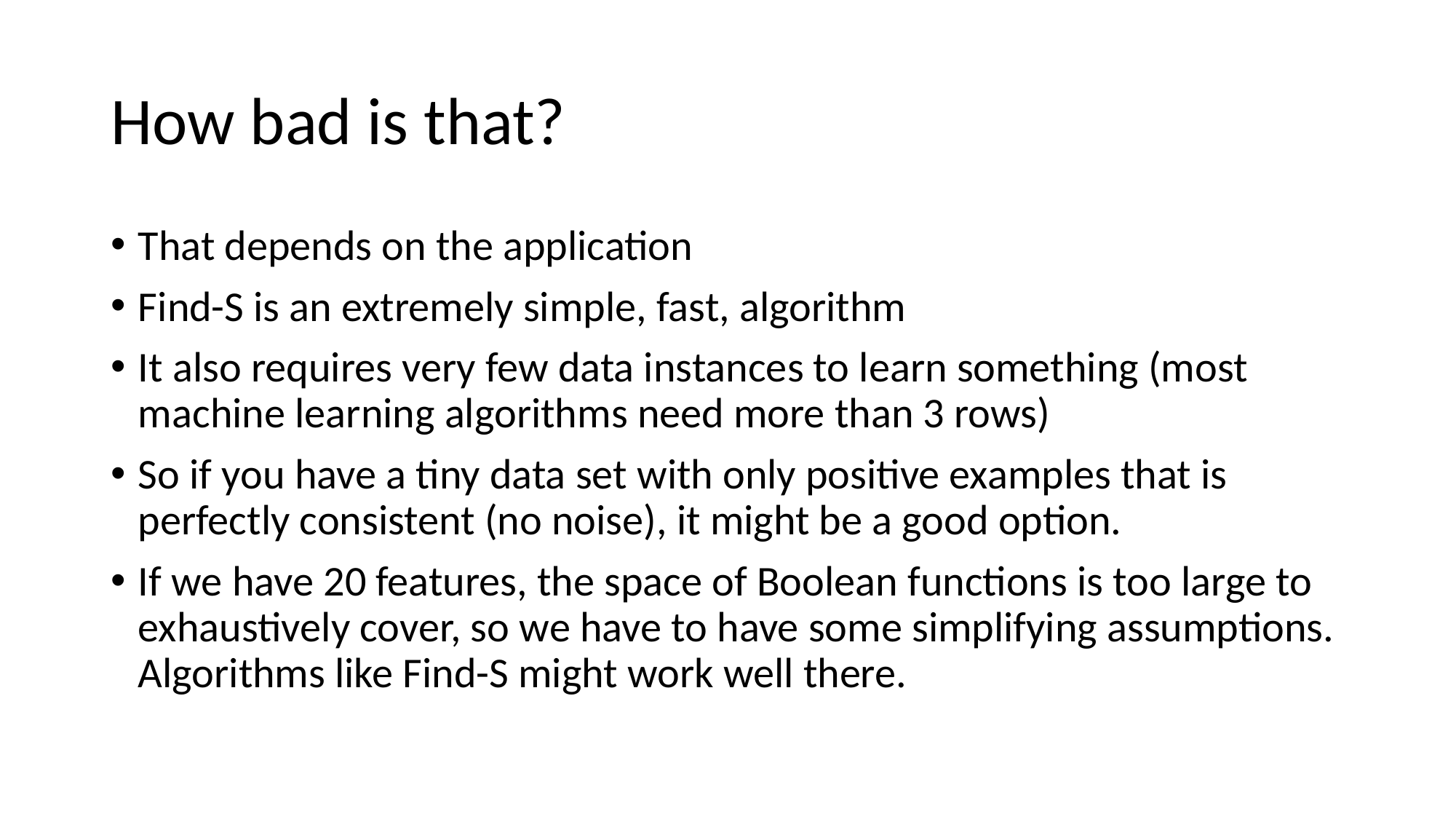

# How bad is that?
That depends on the application
Find-S is an extremely simple, fast, algorithm
It also requires very few data instances to learn something (most machine learning algorithms need more than 3 rows)
So if you have a tiny data set with only positive examples that is perfectly consistent (no noise), it might be a good option.
If we have 20 features, the space of Boolean functions is too large to exhaustively cover, so we have to have some simplifying assumptions. Algorithms like Find-S might work well there.